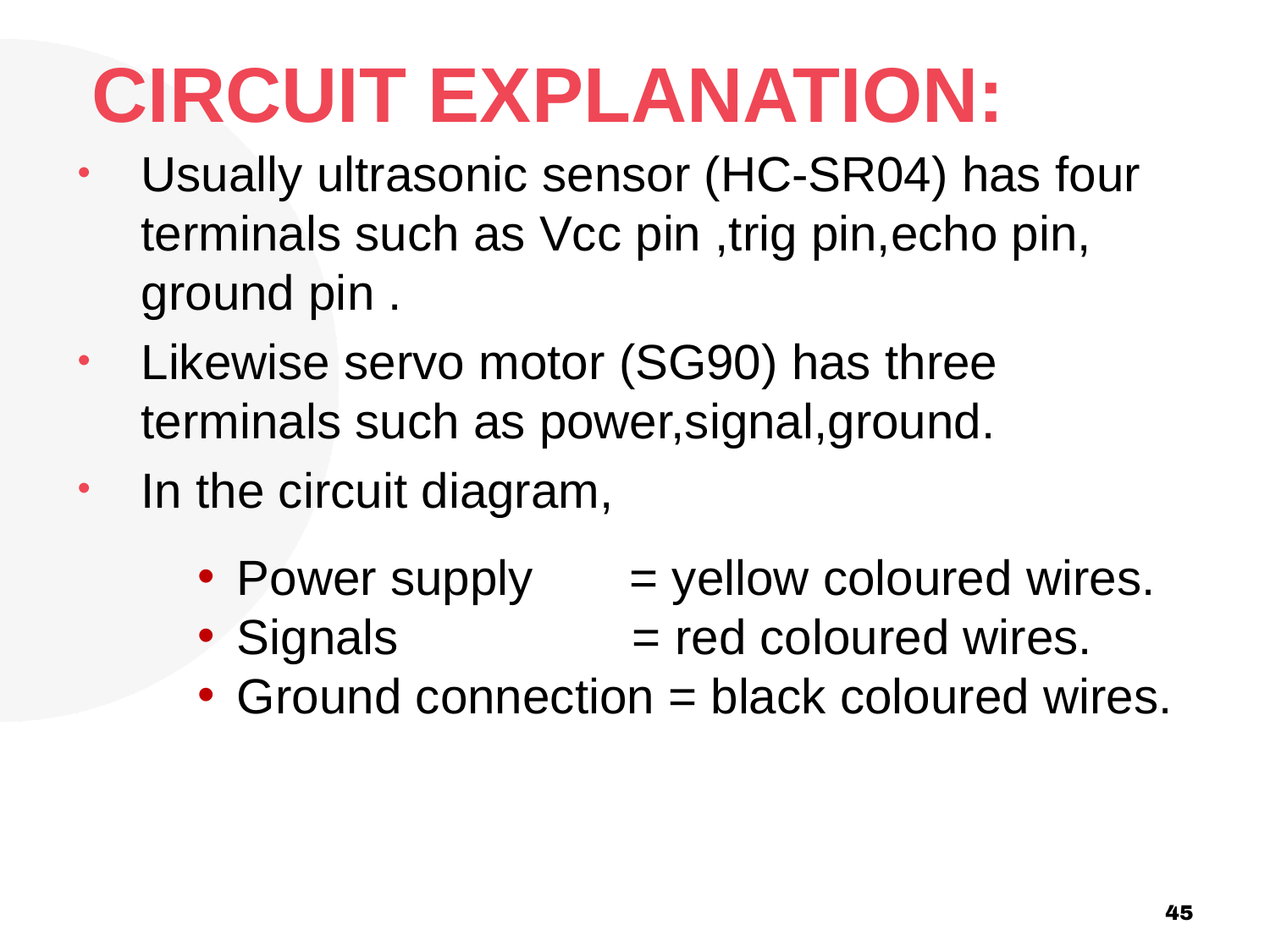

# CIRCUIT EXPLANATION:
Usually ultrasonic sensor (HC-SR04) has four terminals such as Vcc pin ,trig pin,echo pin, ground pin .
Likewise servo motor (SG90) has three terminals such as power,signal,ground.
In the circuit diagram,

Power supply       = yellow coloured wires.
Signals                 = red coloured wires.
Ground connection = black coloured wires.
45